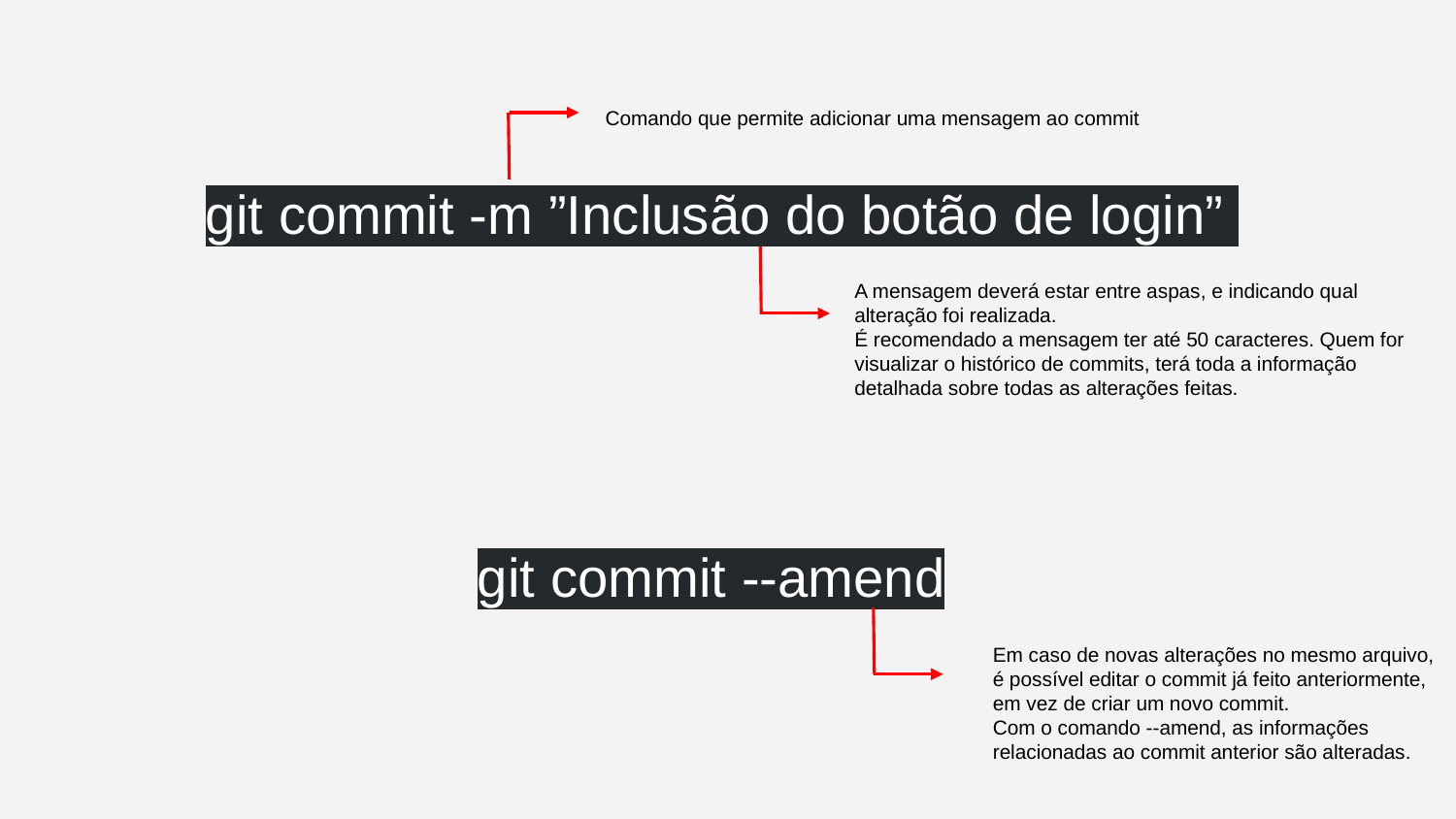

Comando que permite adicionar uma mensagem ao commit
git commit -m ”Inclusão do botão de login”
A mensagem deverá estar entre aspas, e indicando qual alteração foi realizada.
É recomendado a mensagem ter até 50 caracteres. Quem for visualizar o histórico de commits, terá toda a informação detalhada sobre todas as alterações feitas.
git commit --amend
Em caso de novas alterações no mesmo arquivo, é possível editar o commit já feito anteriormente, em vez de criar um novo commit.
Com o comando --amend, as informações relacionadas ao commit anterior são alteradas.